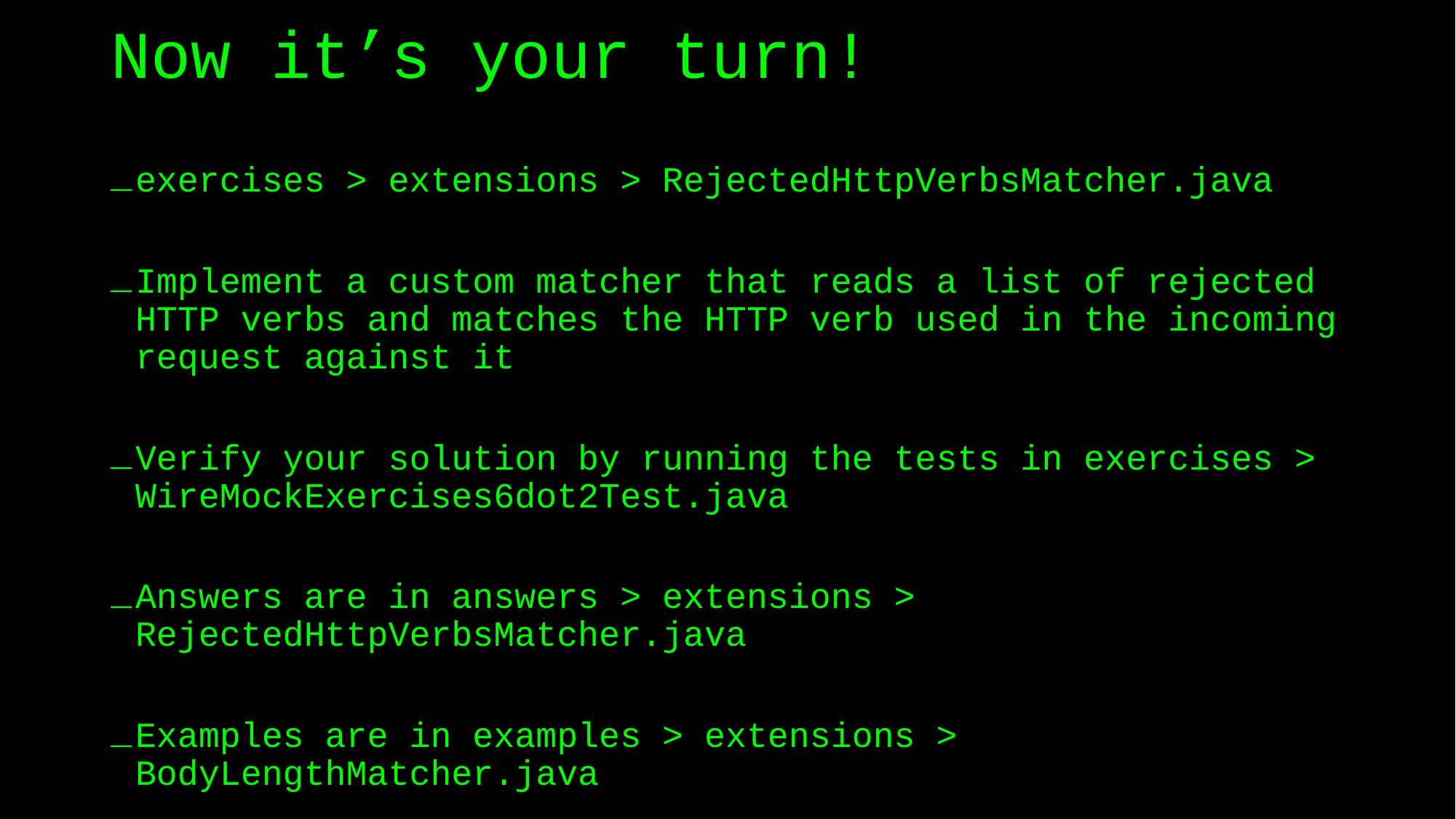

# Now it’s your turn!
exercises > extensions > RejectedHttpVerbsMatcher.java

Implement a custom matcher that reads a list of rejected HTTP verbs and matches the HTTP verb used in the incoming request against it

Verify your solution by running the tests in exercises > WireMockExercises6dot2Test.java

Answers are in answers > extensions > RejectedHttpVerbsMatcher.java

Examples are in examples > extensions > BodyLengthMatcher.java